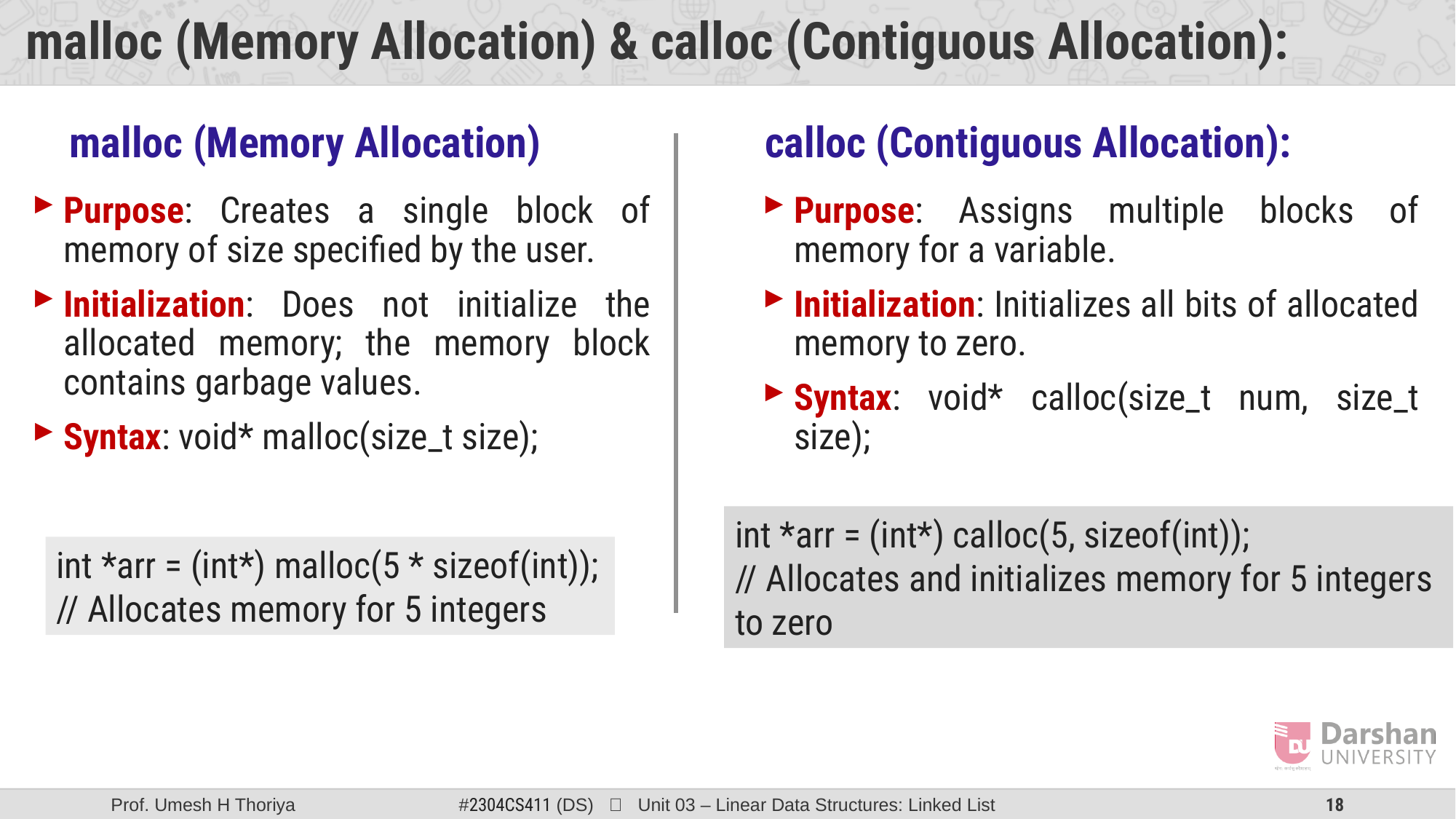

# malloc (Memory Allocation) & calloc (Contiguous Allocation):
malloc (Memory Allocation)
calloc (Contiguous Allocation):
Purpose: Creates a single block of memory of size specified by the user.
Initialization: Does not initialize the allocated memory; the memory block contains garbage values.
Syntax: void* malloc(size_t size);
Purpose: Assigns multiple blocks of memory for a variable.
Initialization: Initializes all bits of allocated memory to zero.
Syntax: void* calloc(size_t num, size_t size);
int *arr = (int*) calloc(5, sizeof(int));
// Allocates and initializes memory for 5 integers to zero
int *arr = (int*) malloc(5 * sizeof(int));
// Allocates memory for 5 integers